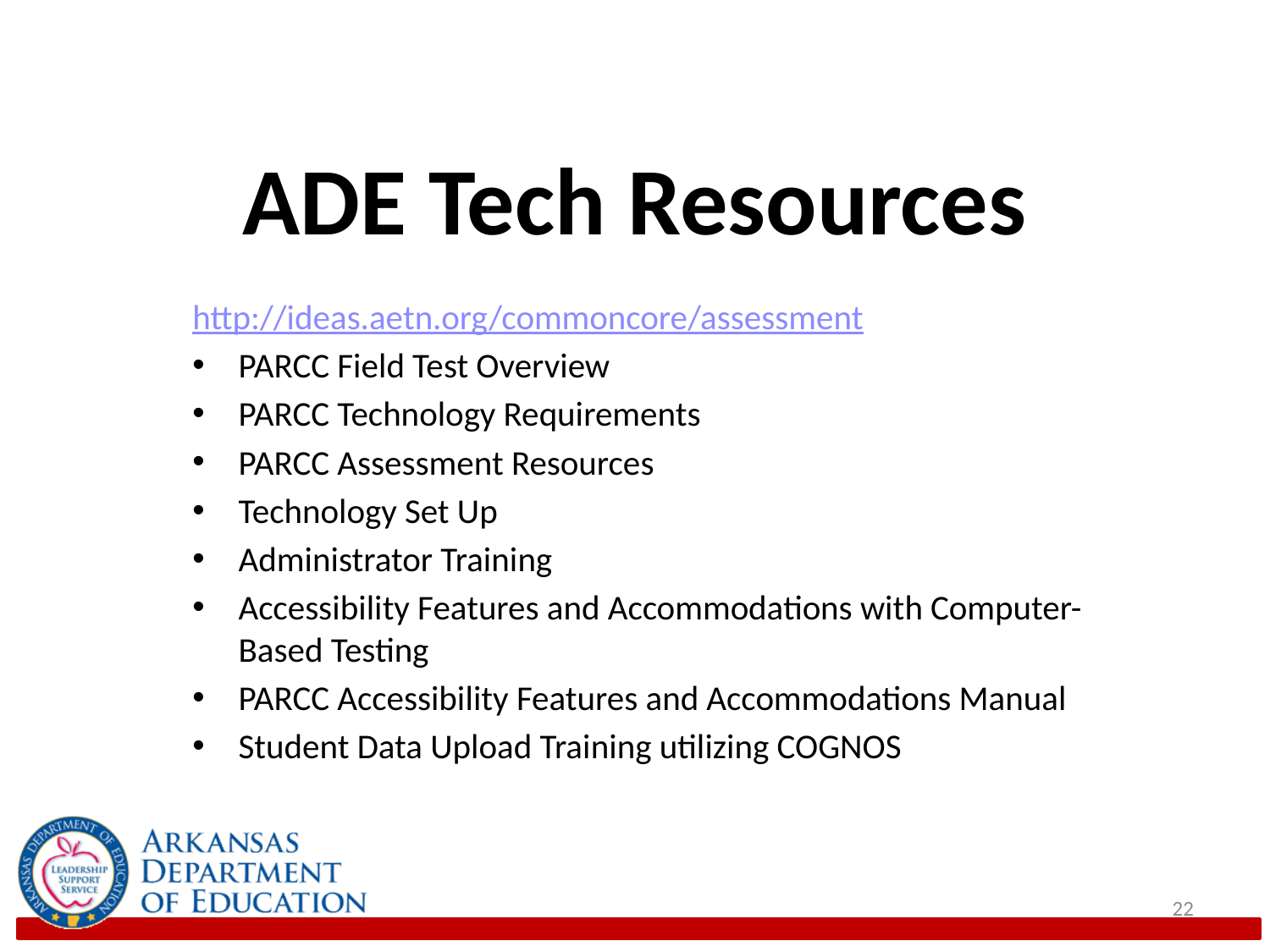

# ADE Tech Resources

http://ideas.aetn.org/commoncore/assessment
PARCC Field Test Overview
PARCC Technology Requirements
PARCC Assessment Resources
Technology Set Up
Administrator Training
Accessibility Features and Accommodations with Computer-Based Testing
PARCC Accessibility Features and Accommodations Manual
Student Data Upload Training utilizing COGNOS

22